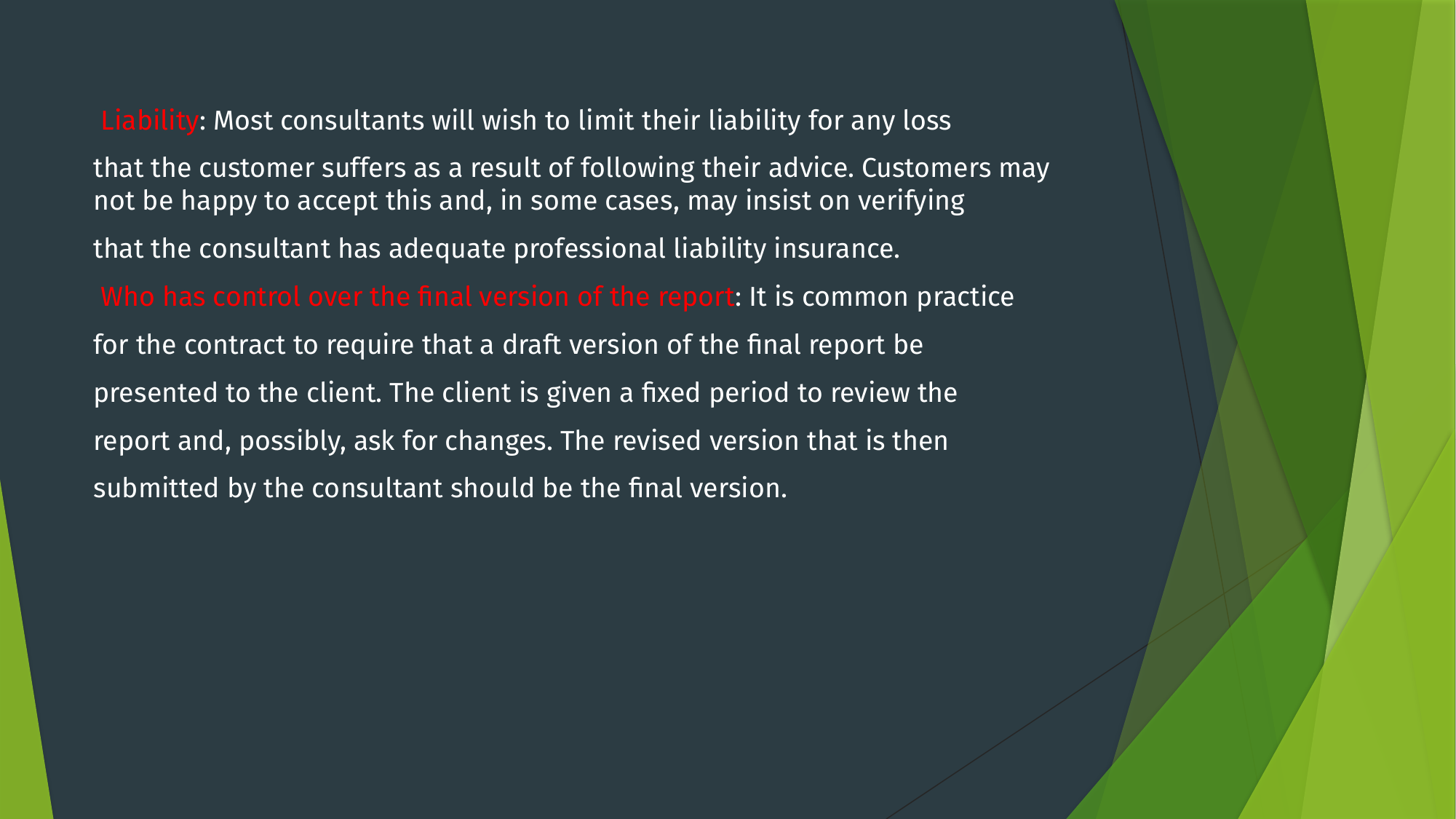

Liability: Most consultants will wish to limit their liability for any loss
that the customer suffers as a result of following their advice. Customers may not be happy to accept this and, in some cases, may insist on verifying
that the consultant has adequate professional liability insurance.
 Who has control over the final version of the report: It is common practice
for the contract to require that a draft version of the final report be
presented to the client. The client is given a fixed period to review the
report and, possibly, ask for changes. The revised version that is then
submitted by the consultant should be the final version.